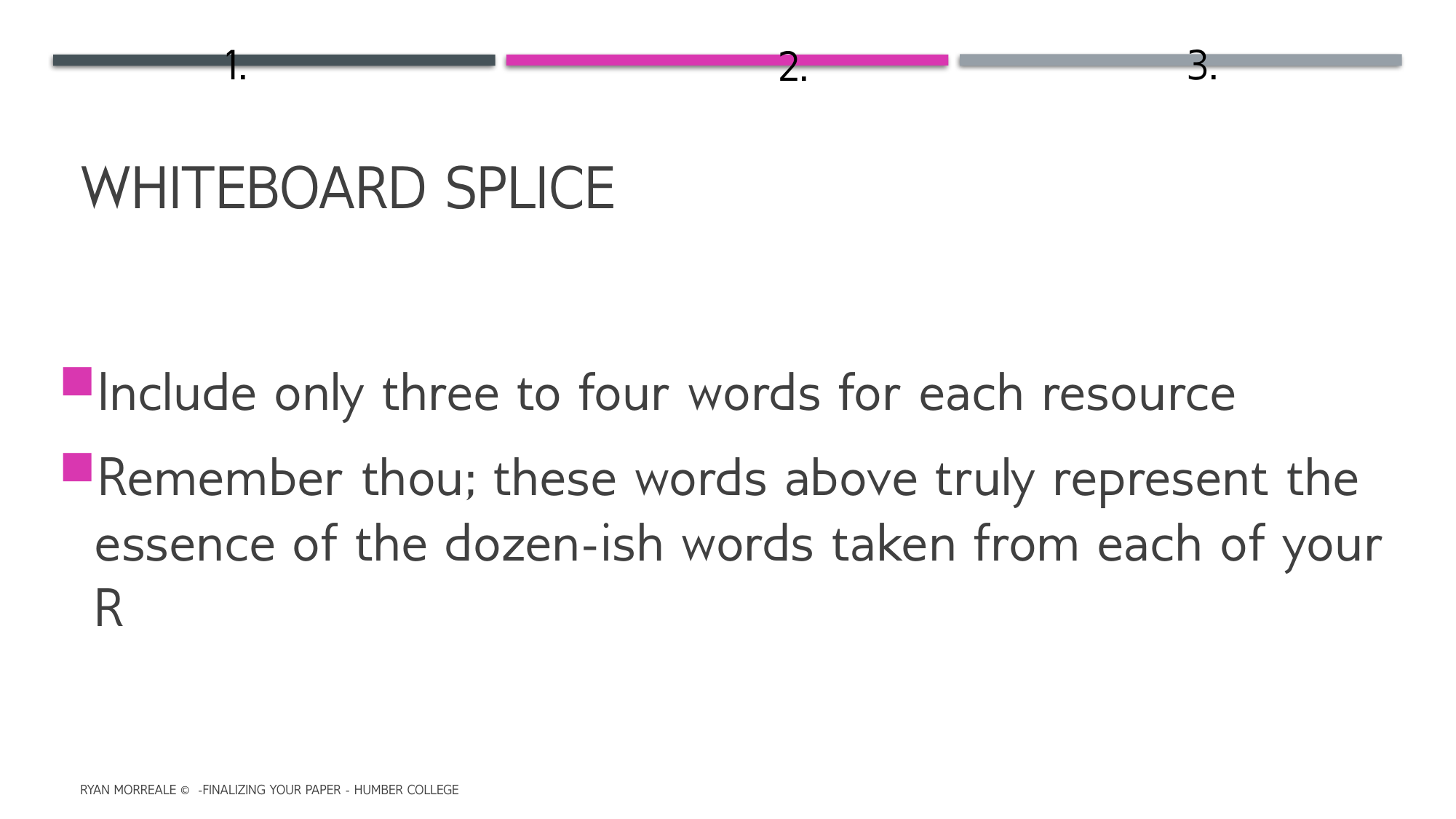

1.
3.
2.
# Whiteboard splice
Include only three to four words for each resource
Remember thou; these words above truly represent the essence of the dozen-ish words taken from each of your R
Ryan Morreale ©  -finalizing your paper - Humber College